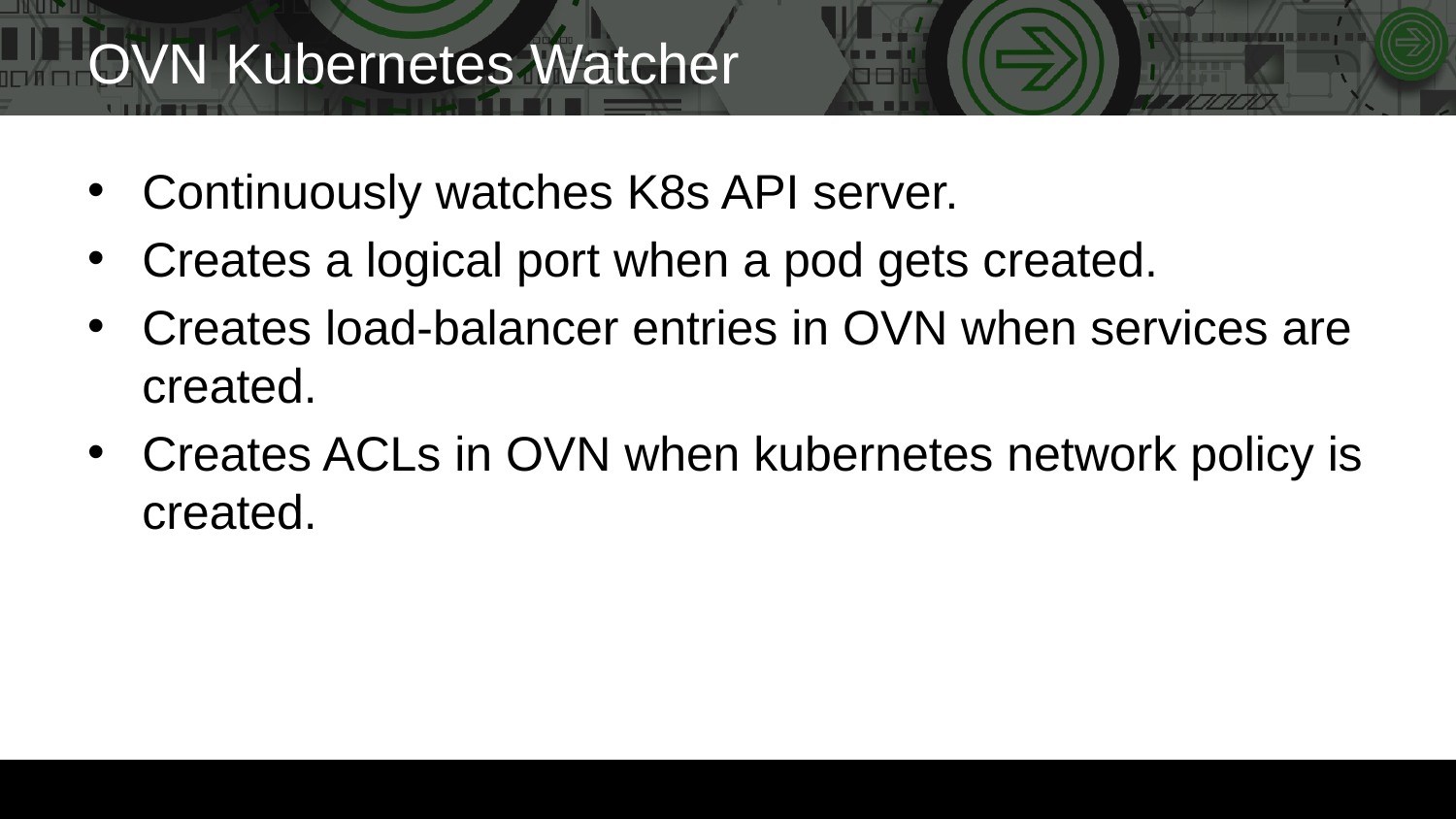

# OVN Kubernetes Watcher
Continuously watches K8s API server.
Creates a logical port when a pod gets created.
Creates load-balancer entries in OVN when services are created.
Creates ACLs in OVN when kubernetes network policy is created.